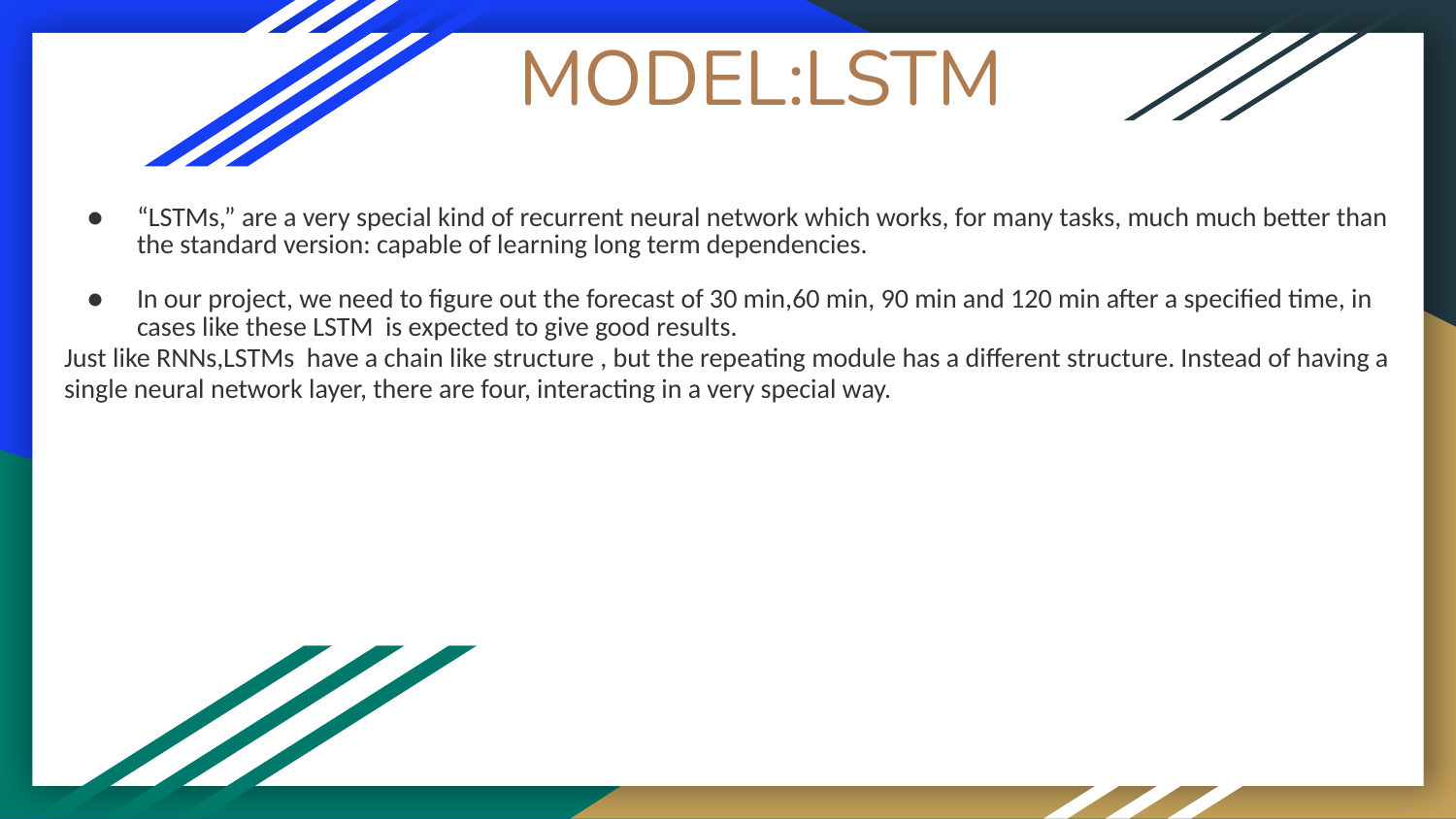

# MODEL:LSTM
“LSTMs,” are a very special kind of recurrent neural network which works, for many tasks, much much better than the standard version: capable of learning long term dependencies.

In our project, we need to figure out the forecast of 30 min,60 min, 90 min and 120 min after a specified time, in cases like these LSTM  is expected to give good results.
Just like RNNs,LSTMs  have a chain like structure , but the repeating module has a different structure. Instead of having a single neural network layer, there are four, interacting in a very special way.